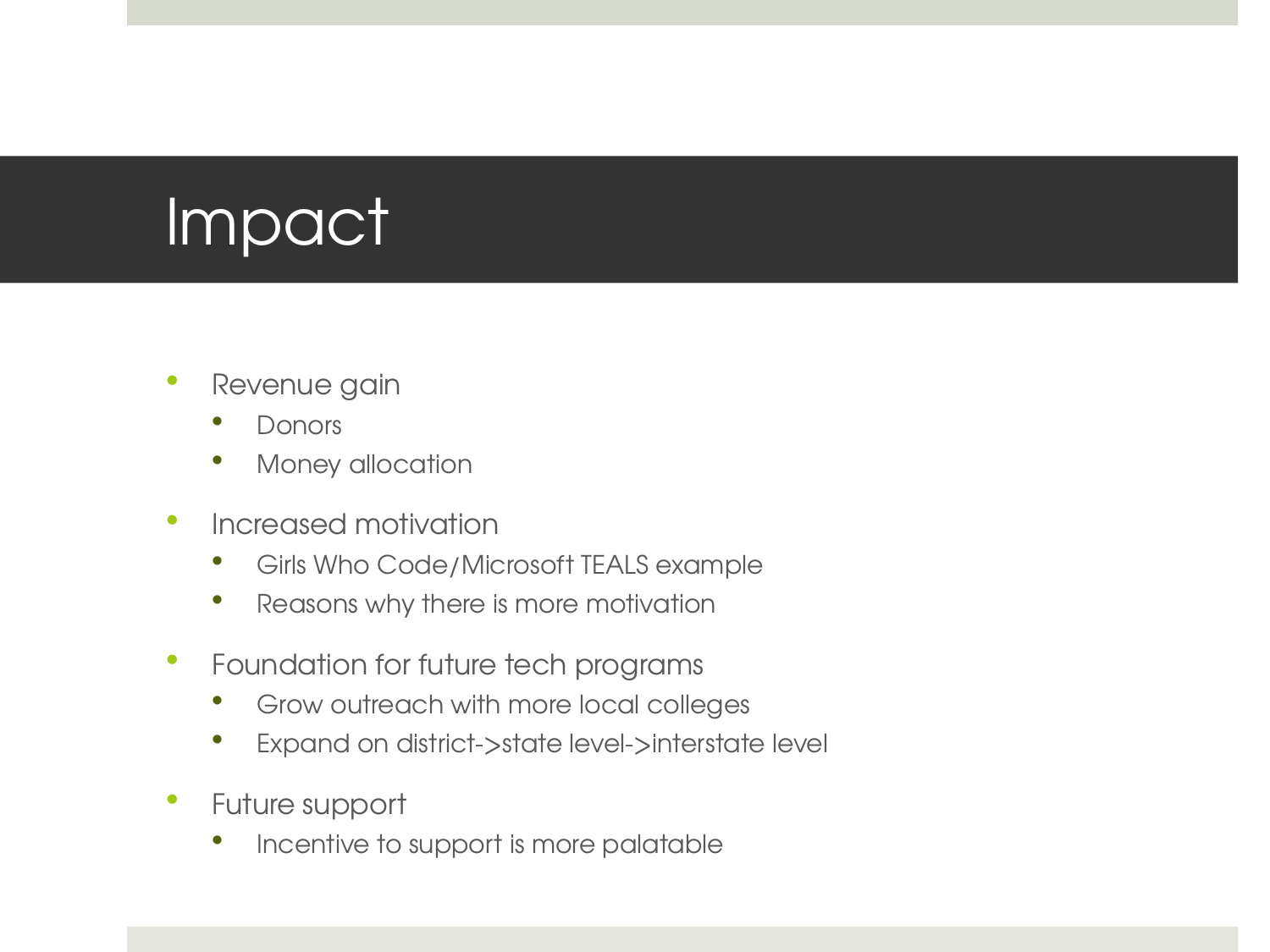

# Impact
Revenue gain
Donors
Money allocation
Increased motivation
Girls Who Code/Microsoft TEALS example
Reasons why there is more motivation
Foundation for future tech programs
Grow outreach with more local colleges
Expand on district->state level->interstate level
Future support
Incentive to support is more palatable